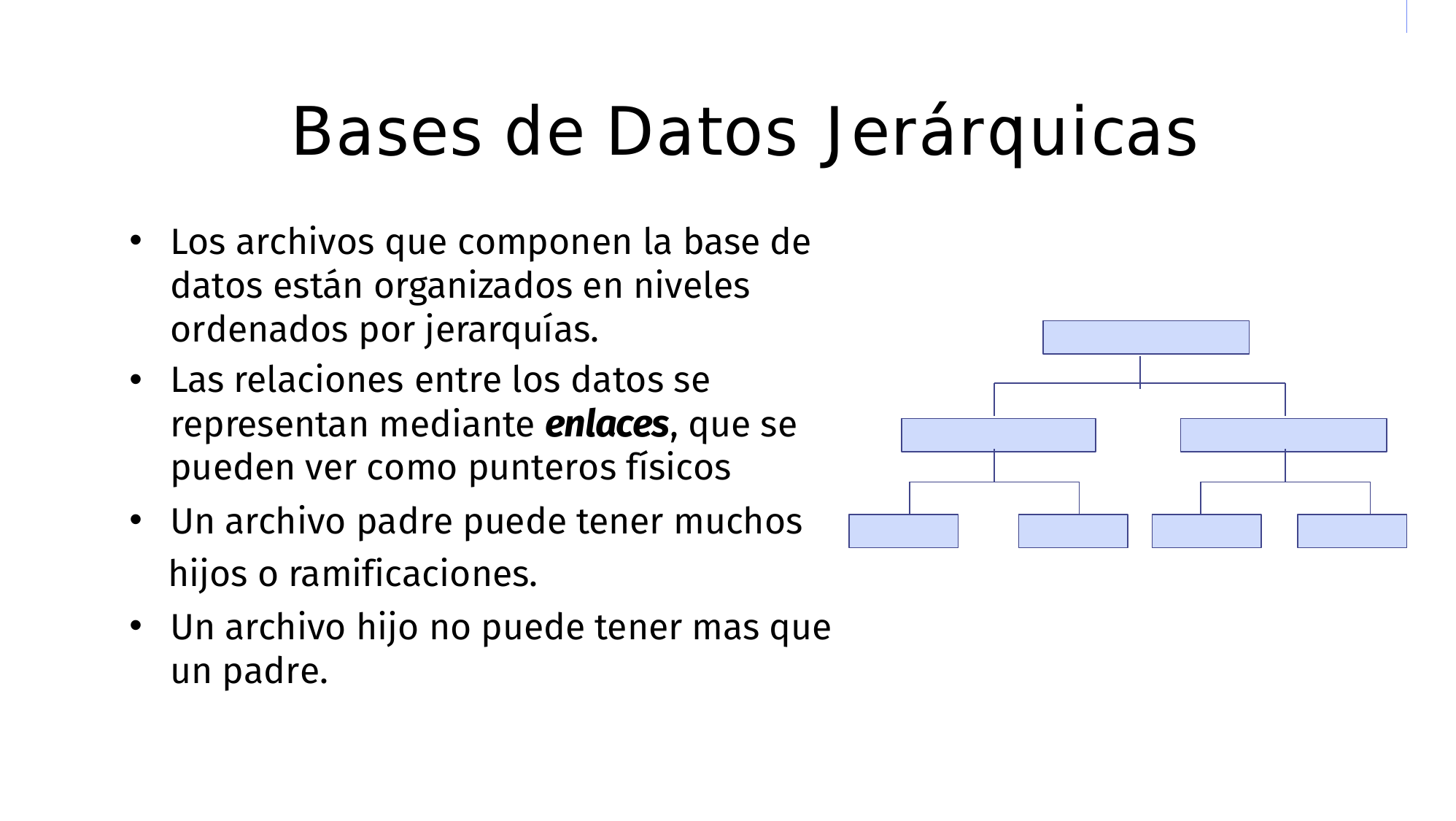

# Bases de Datos Jerárquicas
Los archivos que componen la base de datos están organizados en niveles ordenados por jerarquías.
Las relaciones entre los datos se representan mediante enlaces, que se pueden ver como punteros físicos
Un archivo padre puede tener muchos
    hijos o ramificaciones.
Un archivo hijo no puede tener mas que un padre.